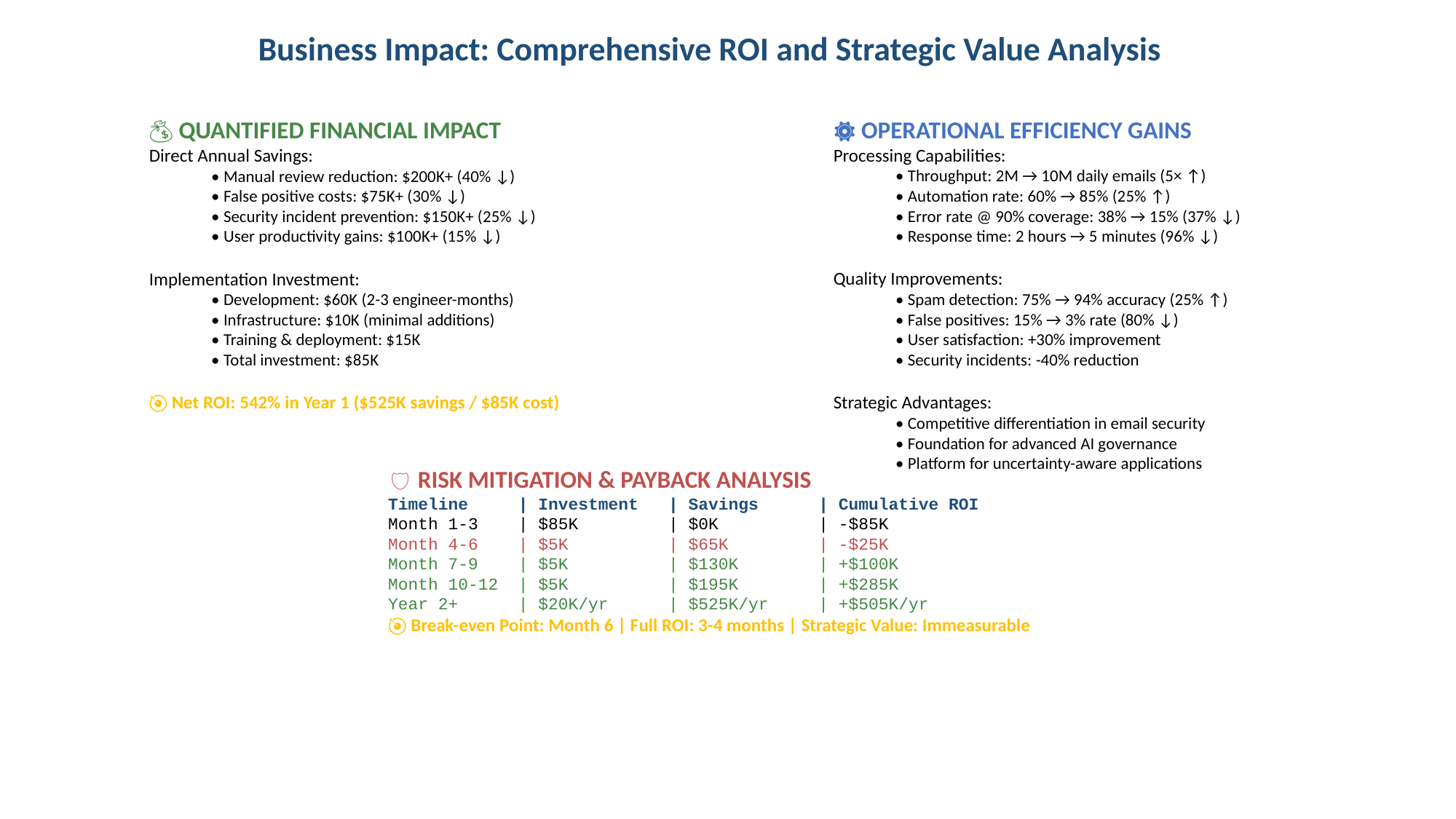

Business Impact: Comprehensive ROI and Strategic Value Analysis
#
💰 QUANTIFIED FINANCIAL IMPACT
Direct Annual Savings:
  • Manual review reduction: $200K+ (40% ↓)
  • False positive costs: $75K+ (30% ↓)
  • Security incident prevention: $150K+ (25% ↓)
  • User productivity gains: $100K+ (15% ↓)

Implementation Investment:
  • Development: $60K (2-3 engineer-months)
  • Infrastructure: $10K (minimal additions)
  • Training & deployment: $15K
  • Total investment: $85K

🎯 Net ROI: 542% in Year 1 ($525K savings / $85K cost)
⚙️ OPERATIONAL EFFICIENCY GAINS
Processing Capabilities:
  • Throughput: 2M → 10M daily emails (5× ↑)
  • Automation rate: 60% → 85% (25% ↑)
  • Error rate @ 90% coverage: 38% → 15% (37% ↓)
  • Response time: 2 hours → 5 minutes (96% ↓)

Quality Improvements:
  • Spam detection: 75% → 94% accuracy (25% ↑)
  • False positives: 15% → 3% rate (80% ↓)
  • User satisfaction: +30% improvement
  • Security incidents: -40% reduction

Strategic Advantages:
  • Competitive differentiation in email security
  • Foundation for advanced AI governance
  • Platform for uncertainty-aware applications
🛡️ RISK MITIGATION & PAYBACK ANALYSIS
Timeline     | Investment   | Savings      | Cumulative ROI
Month 1-3    | $85K         | $0K          | -$85K
Month 4-6    | $5K          | $65K         | -$25K
Month 7-9    | $5K          | $130K        | +$100K
Month 10-12  | $5K          | $195K        | +$285K
Year 2+      | $20K/yr      | $525K/yr     | +$505K/yr
🎯 Break-even Point: Month 6 | Full ROI: 3-4 months | Strategic Value: Immeasurable